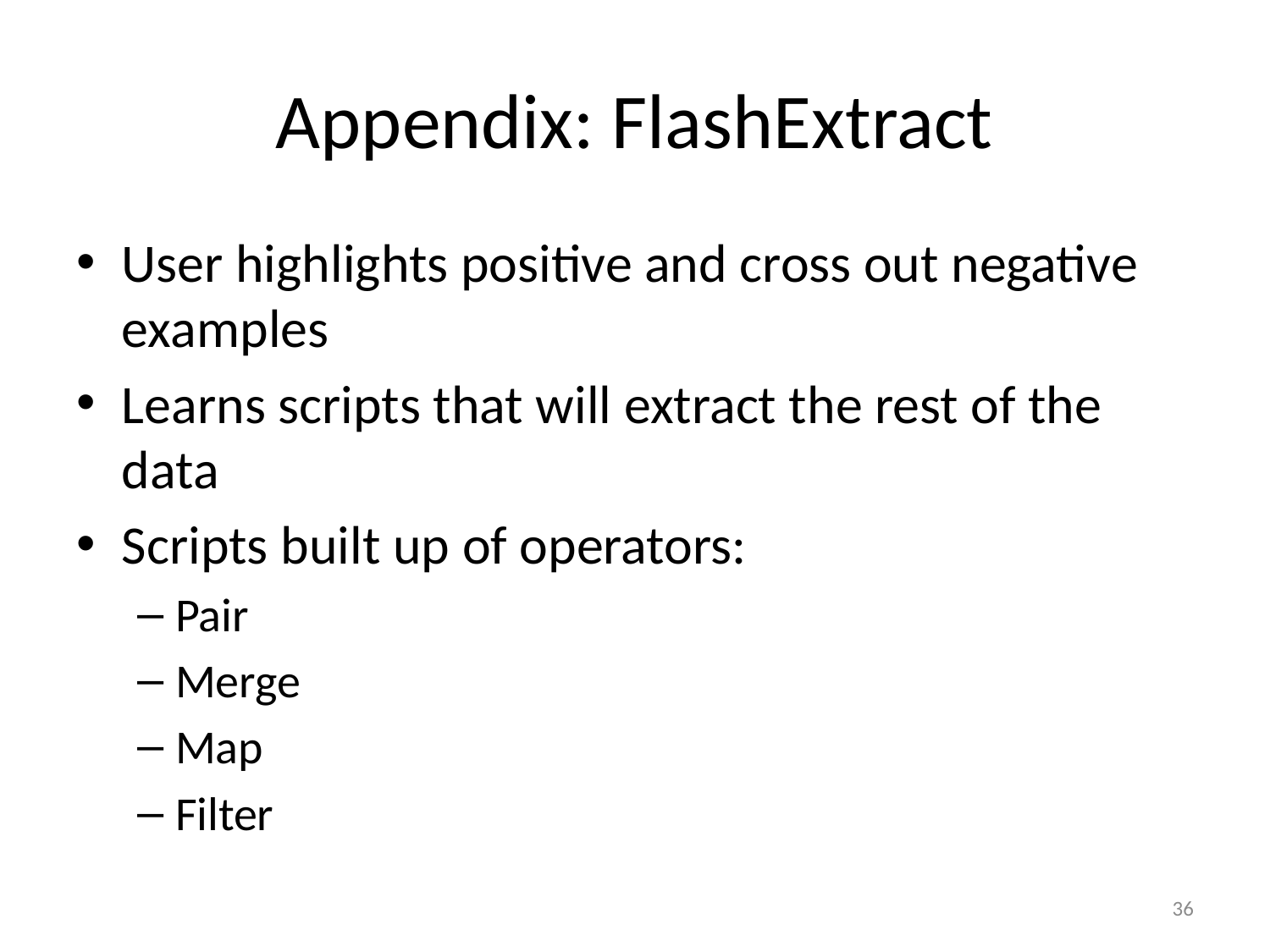

# Appendix: FlashExtract
User highlights positive and cross out negative examples
Learns scripts that will extract the rest of the data
Scripts built up of operators:
Pair
Merge
Map
Filter
36